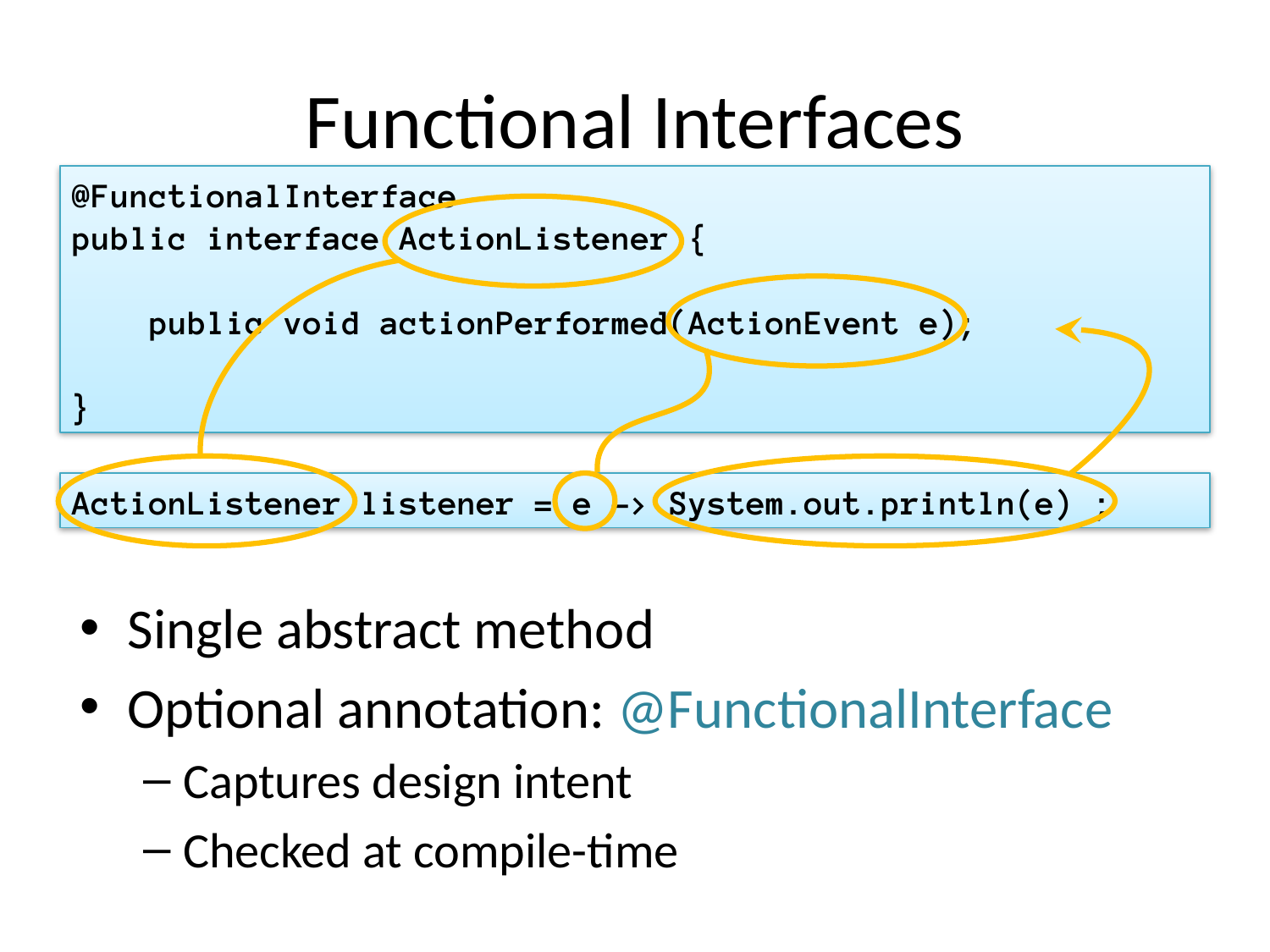

# Functional Interfaces
@FunctionalInterface
public interface ActionListener {

    public void actionPerformed(ActionEvent e);

}

ActionListener listener = e -> System.out.println(e) ;
Single abstract method
Optional annotation: @FunctionalInterface
Captures design intent
Checked at compile-time